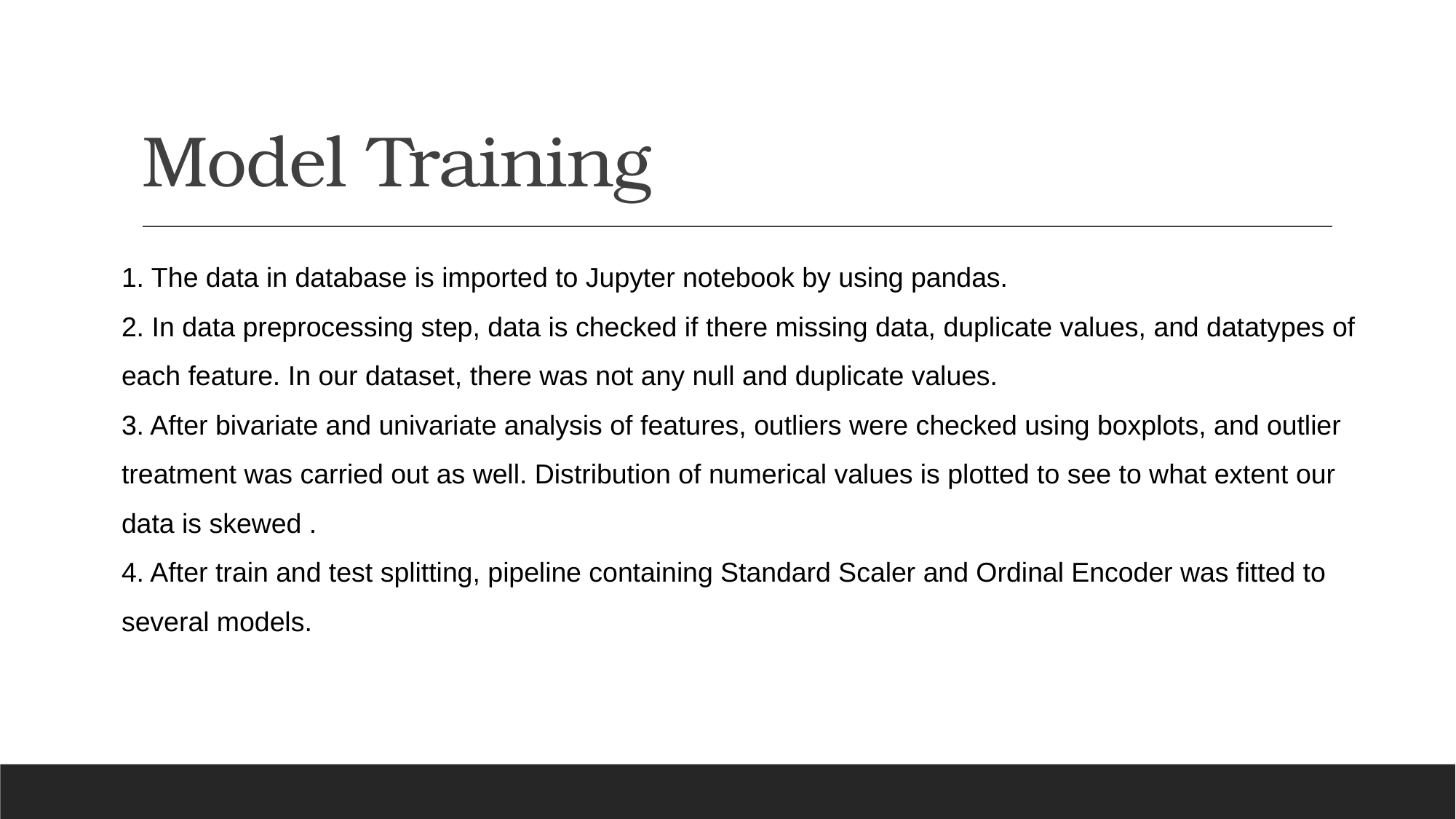

# Model Training
1. The data in database is imported to Jupyter notebook by using pandas.
2. In data preprocessing step, data is checked if there missing data, duplicate values, and datatypes of each feature. In our dataset, there was not any null and duplicate values.
3. After bivariate and univariate analysis of features, outliers were checked using boxplots, and outlier treatment was carried out as well. Distribution of numerical values is plotted to see to what extent our data is skewed .
4. After train and test splitting, pipeline containing Standard Scaler and Ordinal Encoder was fitted to several models.